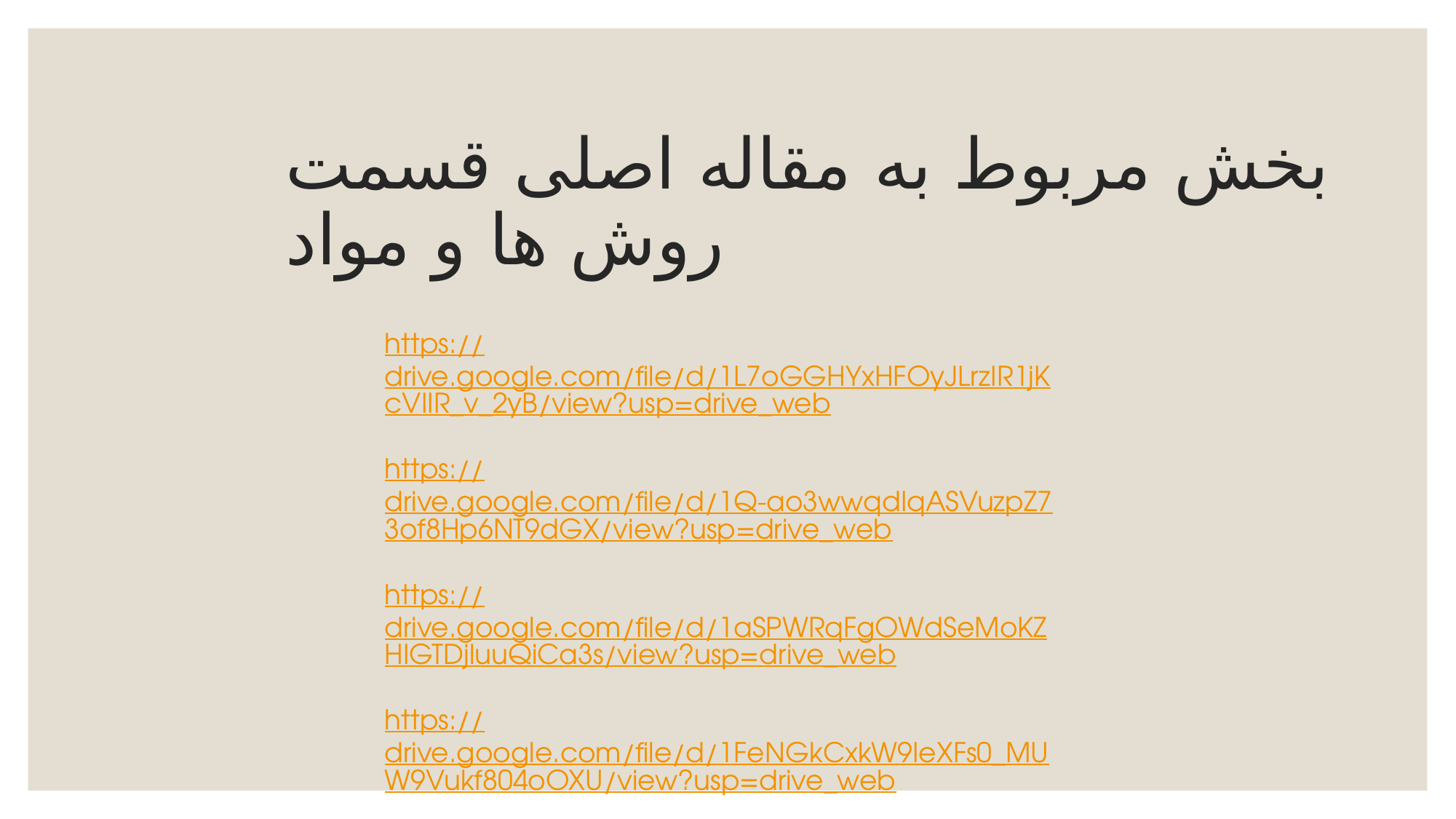

# بخش مربوط به مقاله اصلی قسمت روش ها و مواد
https://drive.google.com/file/d/1L7oGGHYxHFOyJLrzIR1jKcVIIR_v_2yB/view?usp=drive_web

https://drive.google.com/file/d/1Q-ao3wwqdIqASVuzpZ73of8Hp6NT9dGX/view?usp=drive_web

https://drive.google.com/file/d/1aSPWRqFgOWdSeMoKZHIGTDjluuQiCa3s/view?usp=drive_web

https://drive.google.com/file/d/1FeNGkCxkW9IeXFs0_MUW9Vukf804oOXU/view?usp=drive_web